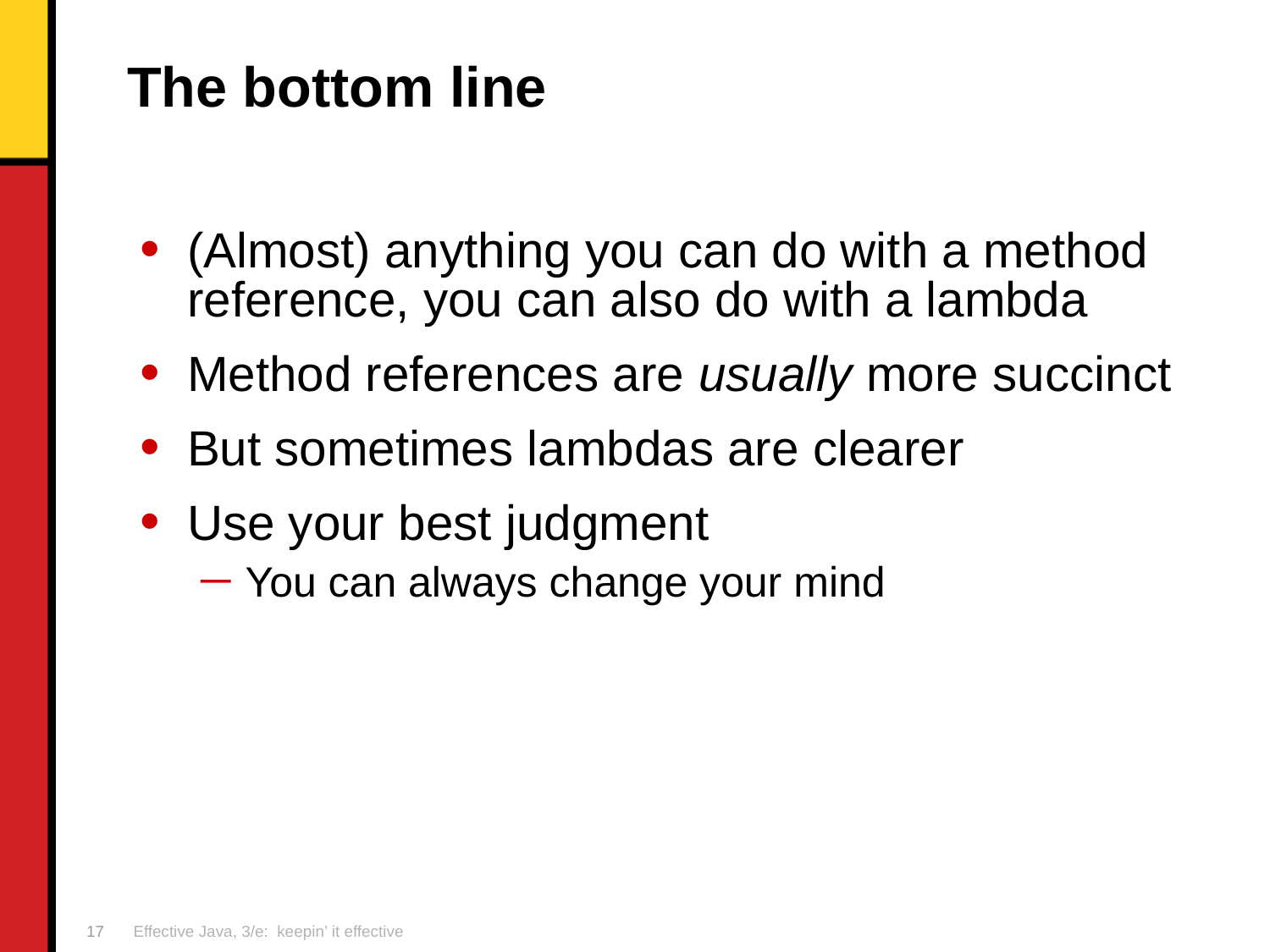

# The bottom line
(Almost) anything you can do with a method reference, you can also do with a lambda
Method references are usually more succinct
But sometimes lambdas are clearer
Use your best judgment
You can always change your mind